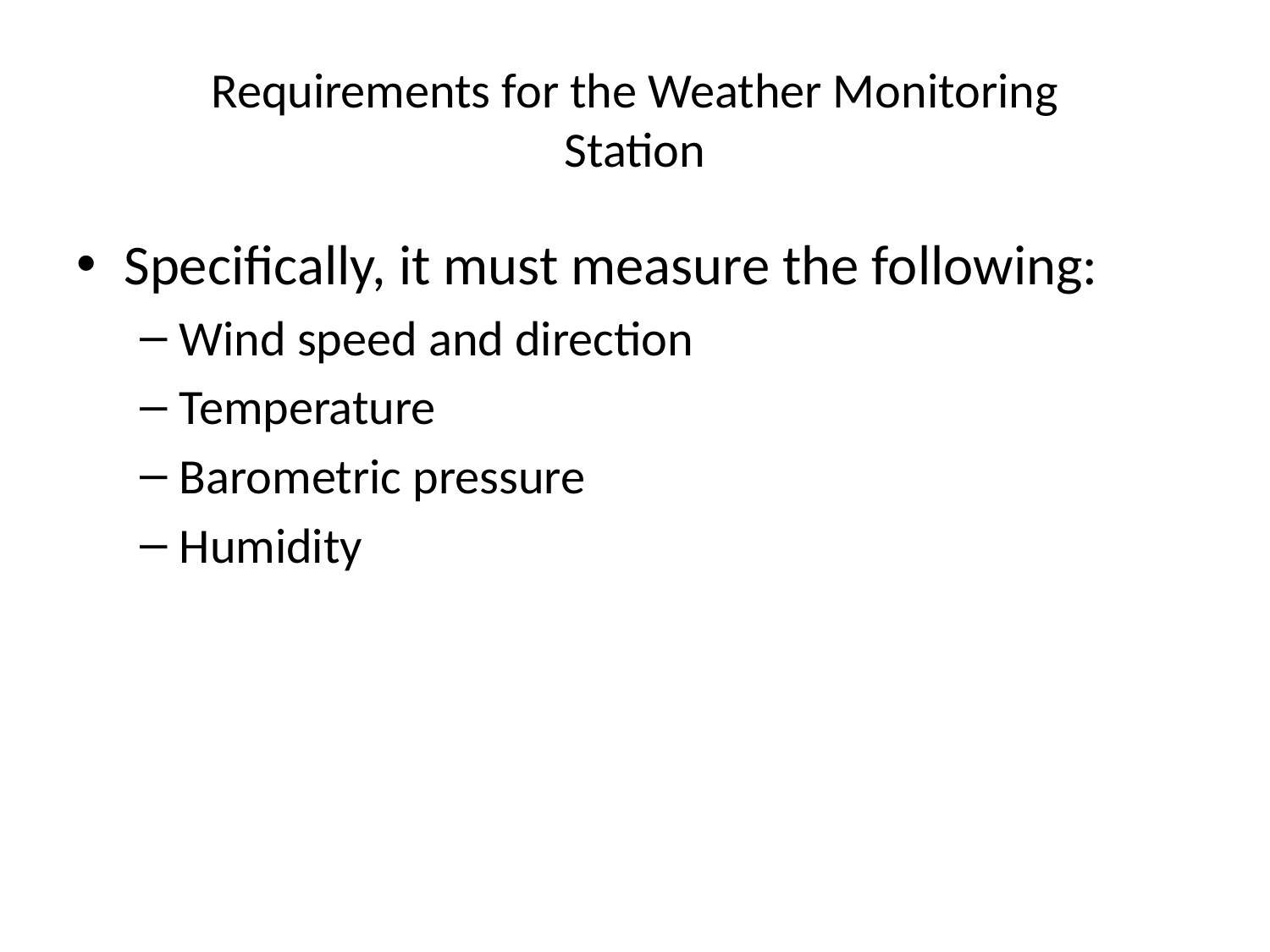

# Requirements for the Weather Monitoring Station
Specifically, it must measure the following:
Wind speed and direction
Temperature
Barometric pressure
Humidity